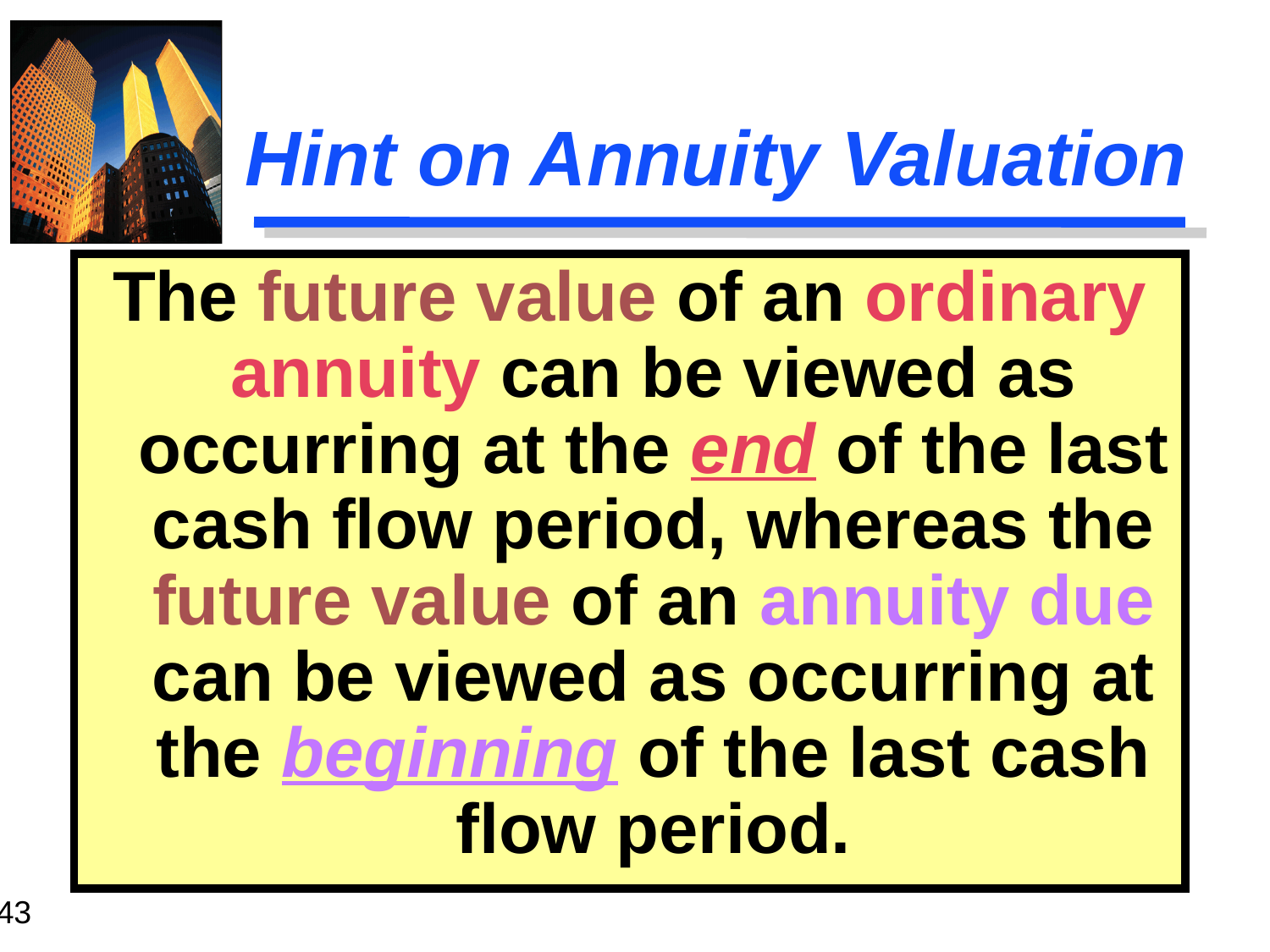

# Hint on Annuity Valuation

The future value of an ordinary annuity can be viewed as occurring at the end of the last cash flow period, whereas the future value of an annuity due can be viewed as occurring at the beginning of the last cash flow period.